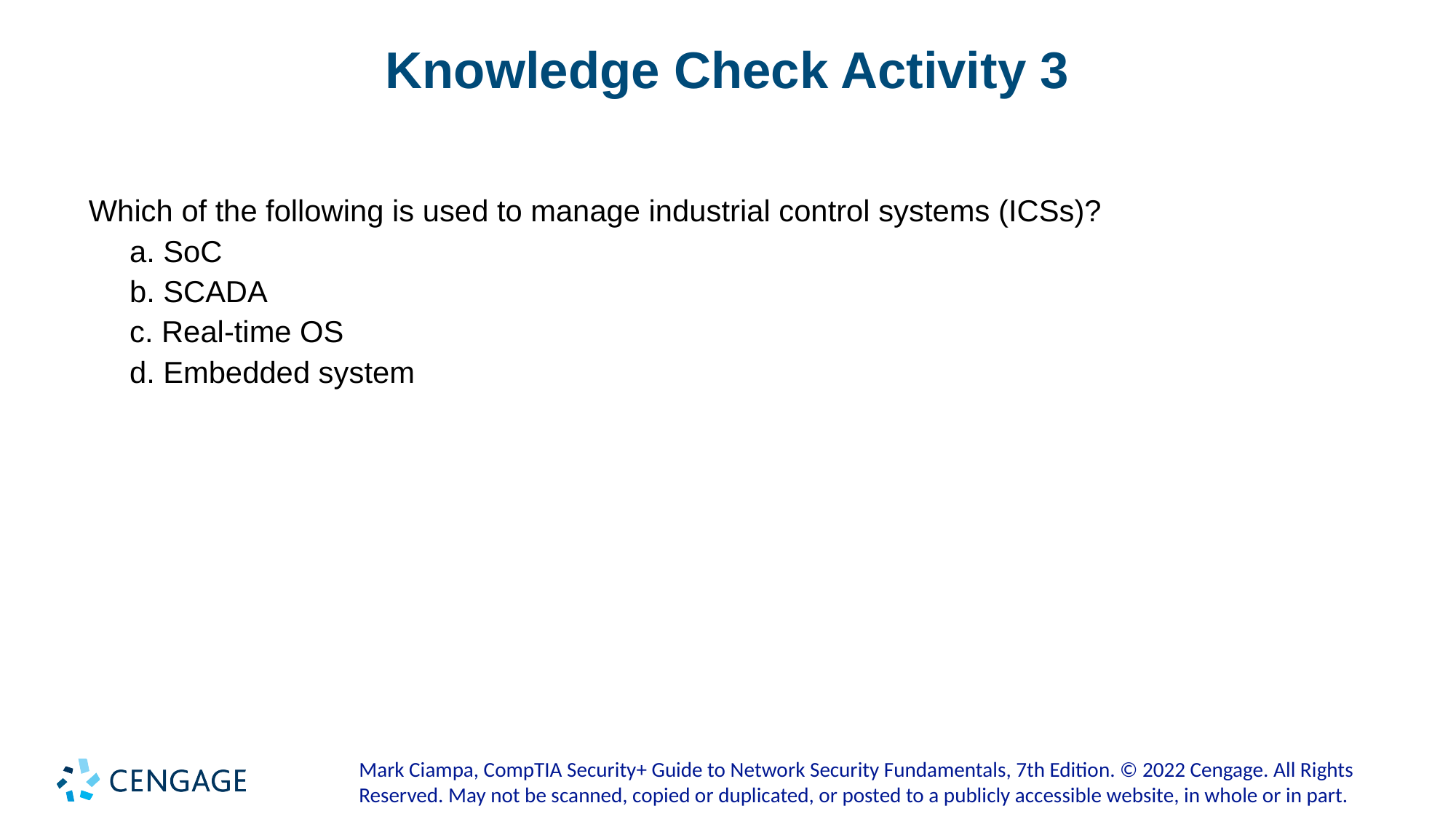

# Knowledge Check Activity 3
Which of the following is used to manage industrial control systems (ICSs)?
a. SoC
b. SCADA
c. Real-time OS
d. Embedded system